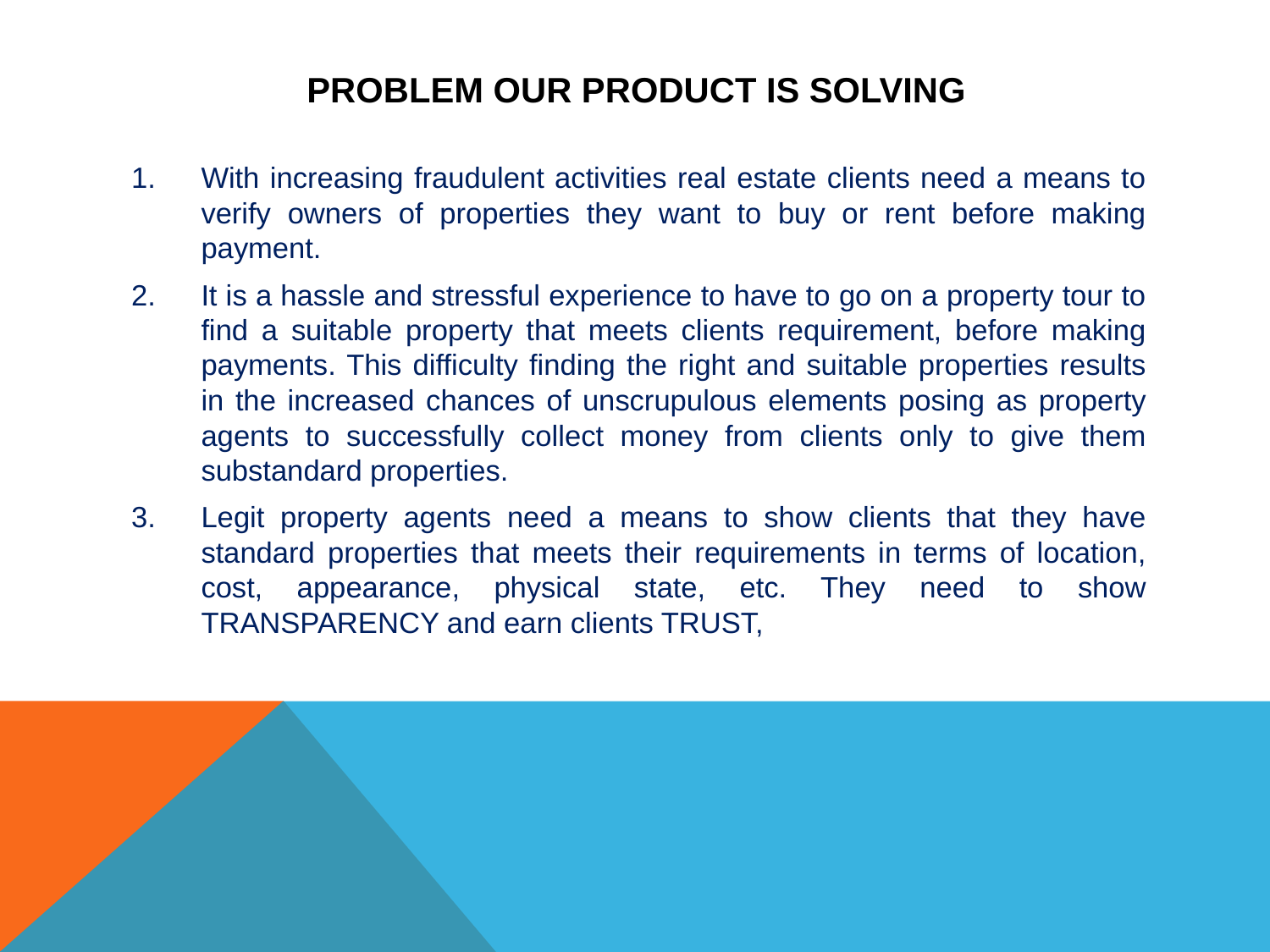

# PROBLEM OUR PRODUCT IS SOLVING
With increasing fraudulent activities real estate clients need a means to verify owners of properties they want to buy or rent before making payment.
It is a hassle and stressful experience to have to go on a property tour to find a suitable property that meets clients requirement, before making payments. This difficulty finding the right and suitable properties results in the increased chances of unscrupulous elements posing as property agents to successfully collect money from clients only to give them substandard properties.
Legit property agents need a means to show clients that they have standard properties that meets their requirements in terms of location, cost, appearance, physical state, etc. They need to show TRANSPARENCY and earn clients TRUST,